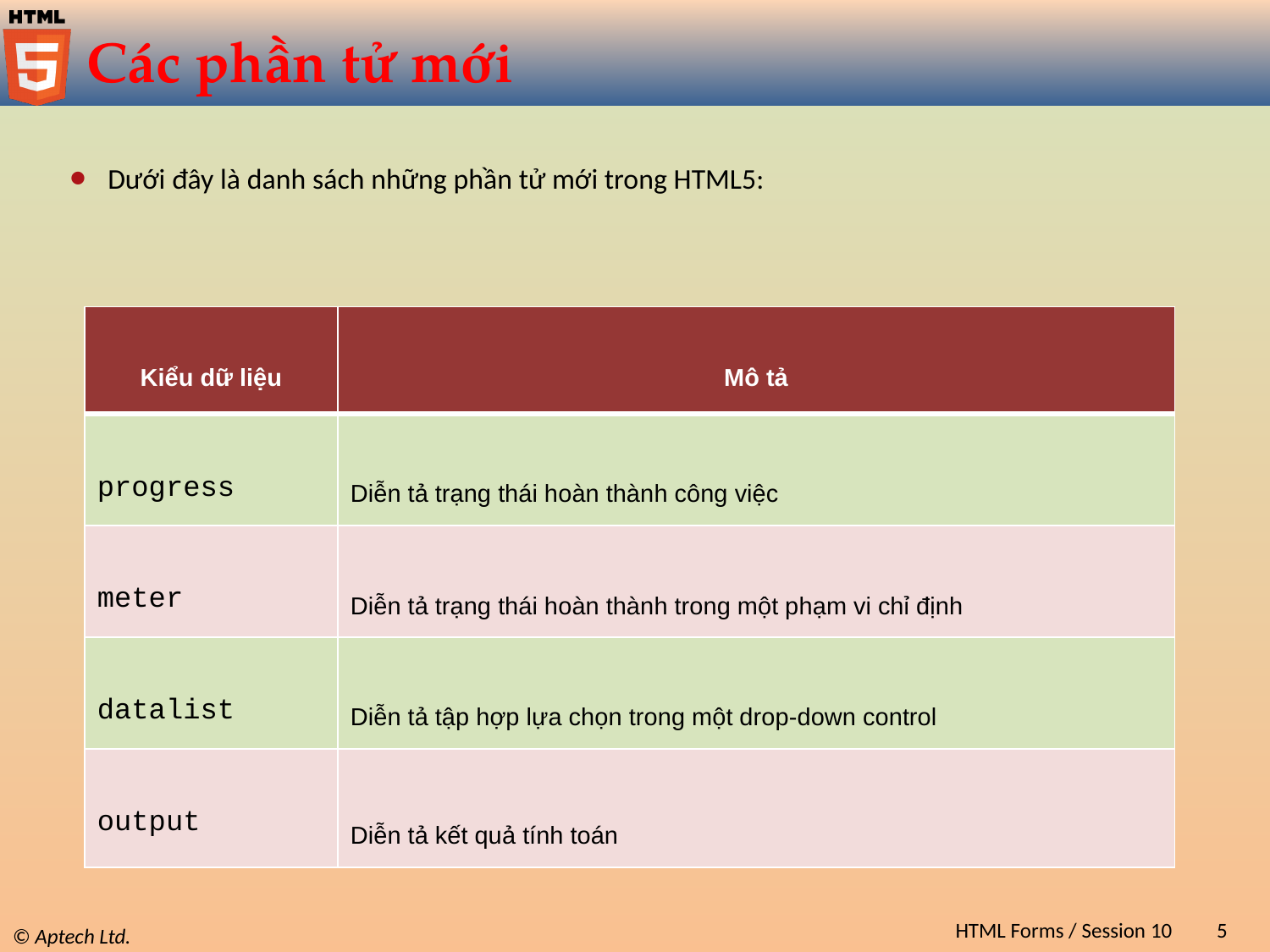

# Các phần tử mới
Dưới đây là danh sách những phần tử mới trong HTML5:
| Kiểu dữ liệu | Mô tả |
| --- | --- |
| progress | Diễn tả trạng thái hoàn thành công việc |
| meter | Diễn tả trạng thái hoàn thành trong một phạm vi chỉ định |
| datalist | Diễn tả tập hợp lựa chọn trong một drop-down control |
| output | Diễn tả kết quả tính toán |
HTML Forms / Session 10
5